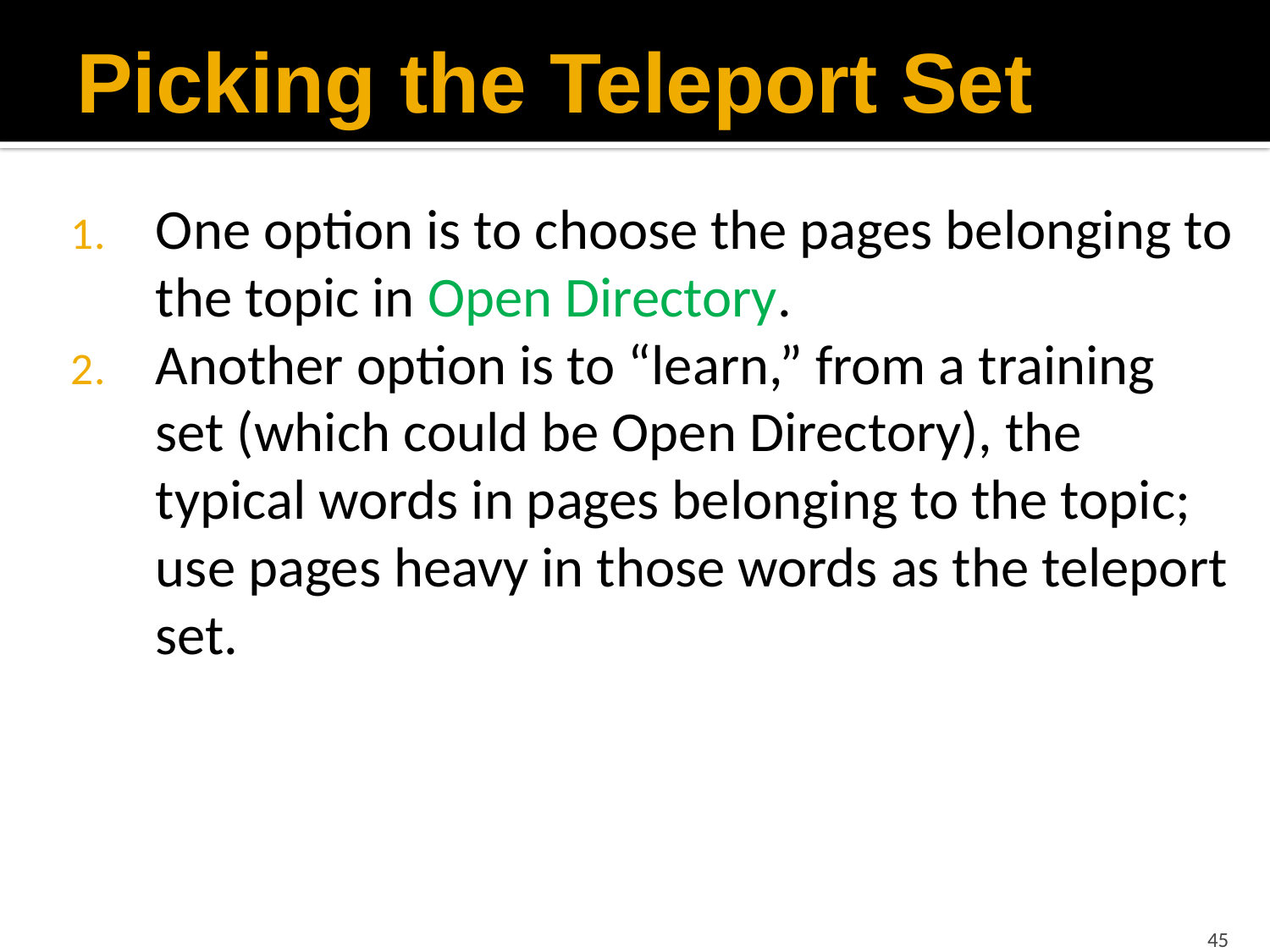

# Picking the Teleport Set
One option is to choose the pages belonging to the topic in Open Directory.
Another option is to “learn,” from a training set (which could be Open Directory), the typical words in pages belonging to the topic; use pages heavy in those words as the teleport set.
45